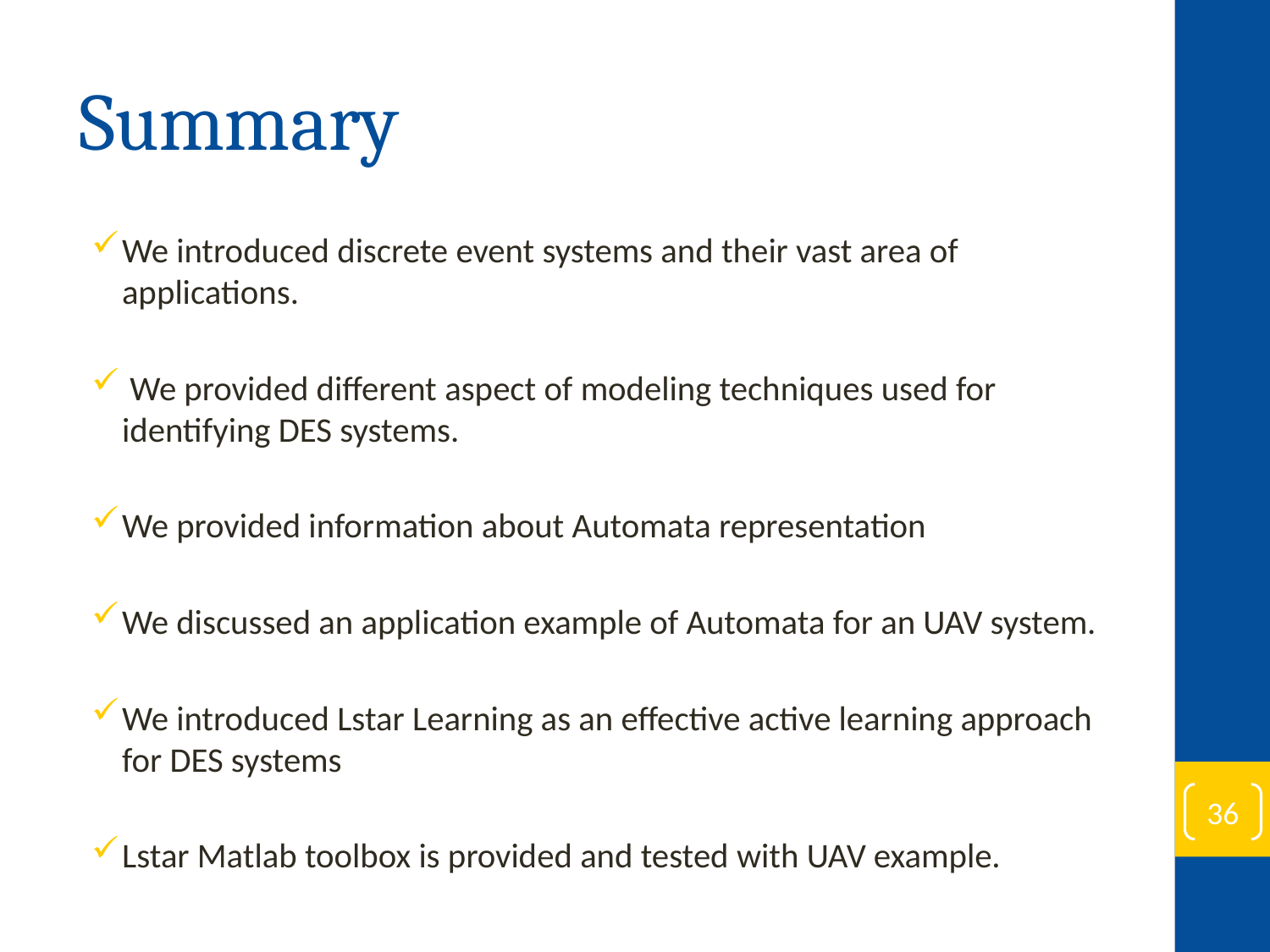

# Summary
We introduced discrete event systems and their vast area of applications.

 We provided different aspect of modeling techniques used for identifying DES systems.

We provided information about Automata representation

We discussed an application example of Automata for an UAV system.

We introduced Lstar Learning as an effective active learning approach for DES systems

Lstar Matlab toolbox is provided and tested with UAV example.
36